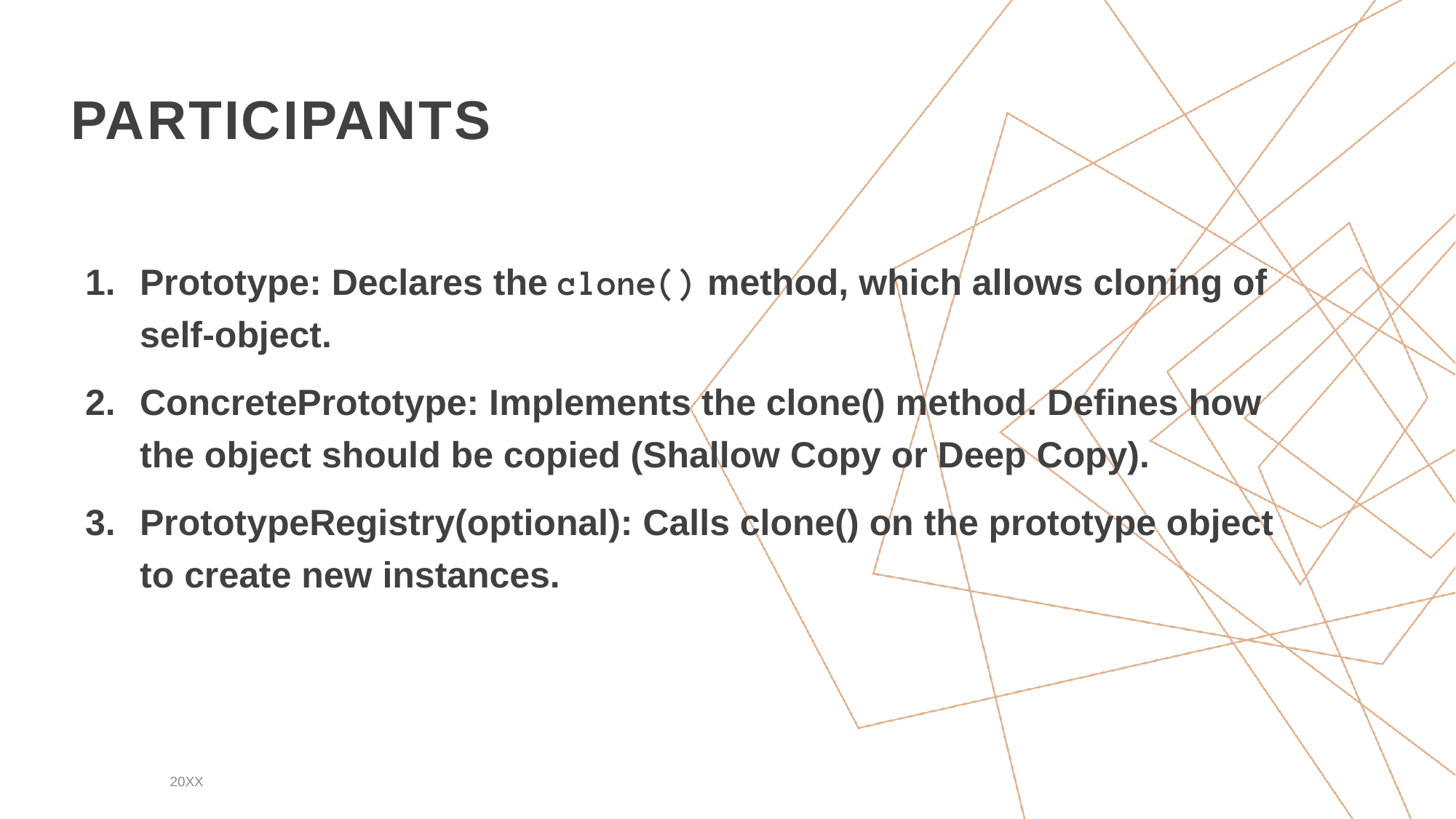

# PARTICIPANTS
Prototype: Declares the clone() method, which allows cloning of self-object.
ConcretePrototype: Implements the clone() method. Defines how the object should be copied (Shallow Copy or Deep Copy).
PrototypeRegistry(optional): Calls clone() on the prototype object to create new instances.

20XX